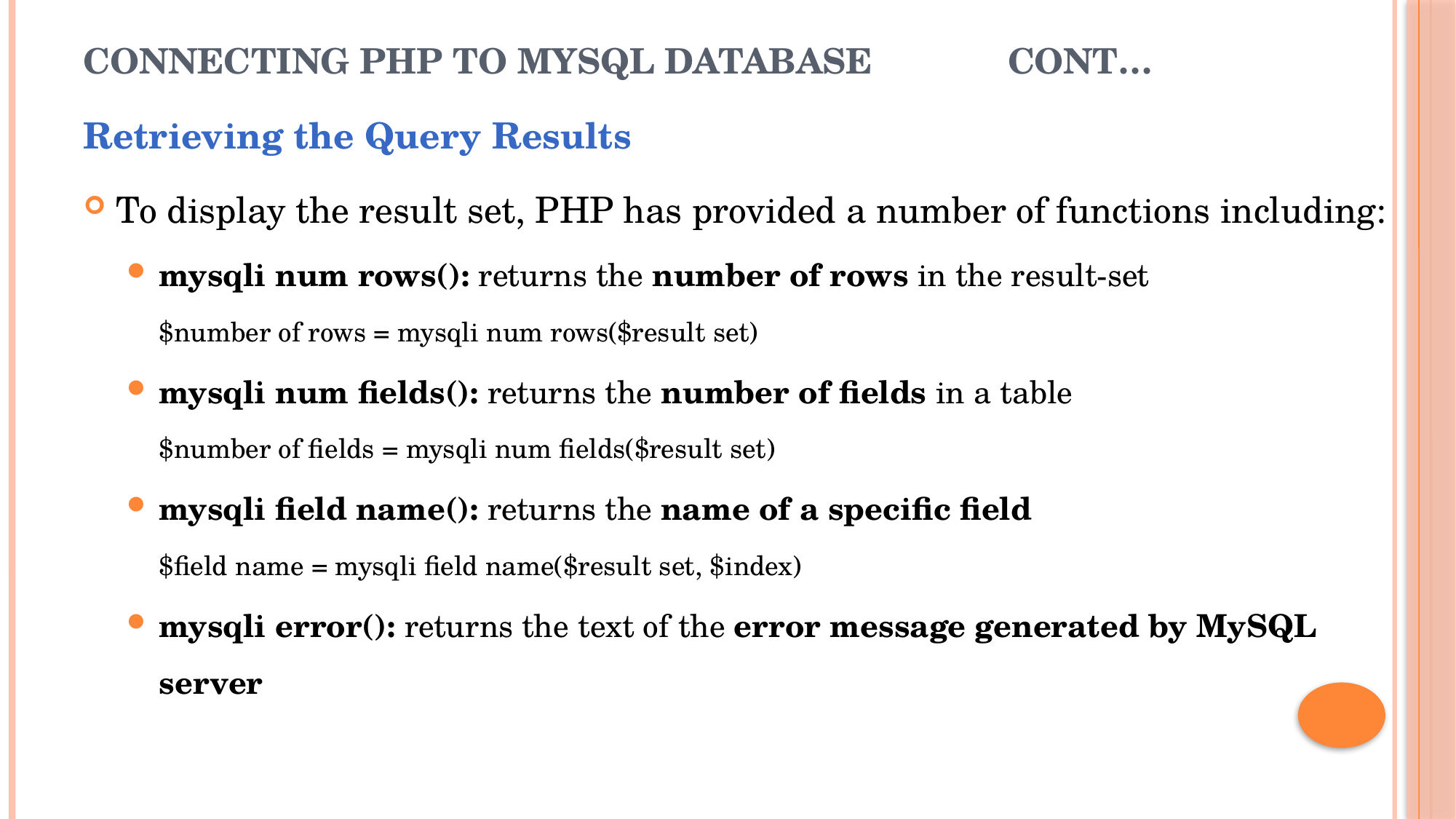

# Connecting PHP to MySQL Database		cont…
Retrieving the Query Results
To display the result set, PHP has provided a number of functions including:
mysqli num rows(): returns the number of rows in the result-set
$number of rows = mysqli num rows($result set)
mysqli num fields(): returns the number of fields in a table
$number of fields = mysqli num fields($result set)
mysqli field name(): returns the name of a specific field
$field name = mysqli field name($result set, $index)
mysqli error(): returns the text of the error message generated by MySQL server